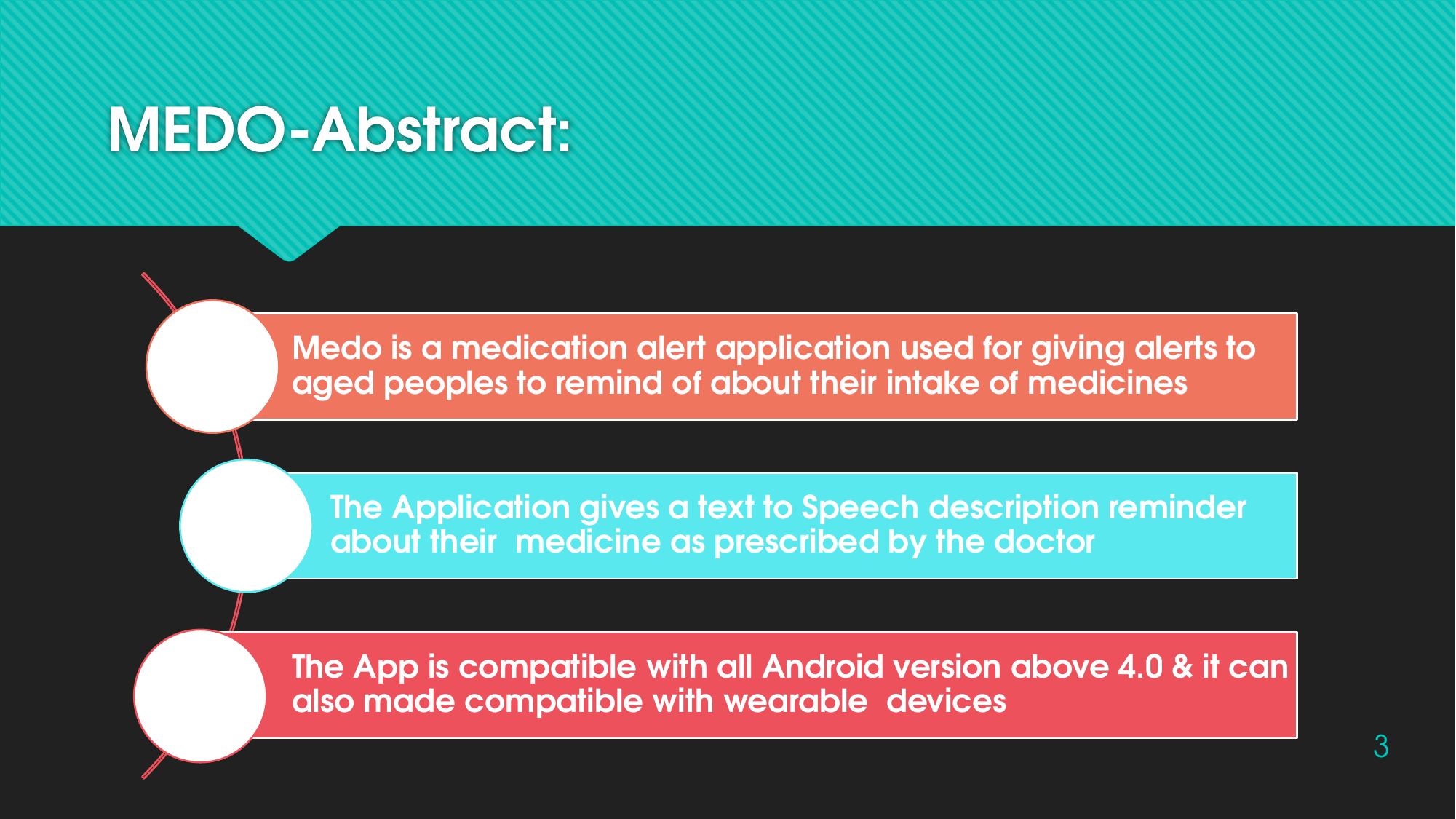

# MEDO-Abstract:
Medo is a medication alert application used for giving alerts to aged peoples to remind of about their intake of medicines
The Application gives a text to Speech description reminder  about their  medicine as prescribed by the doctor
The App is compatible with all Android version above 4.0 & it can also made compatible with wearable  devices
3